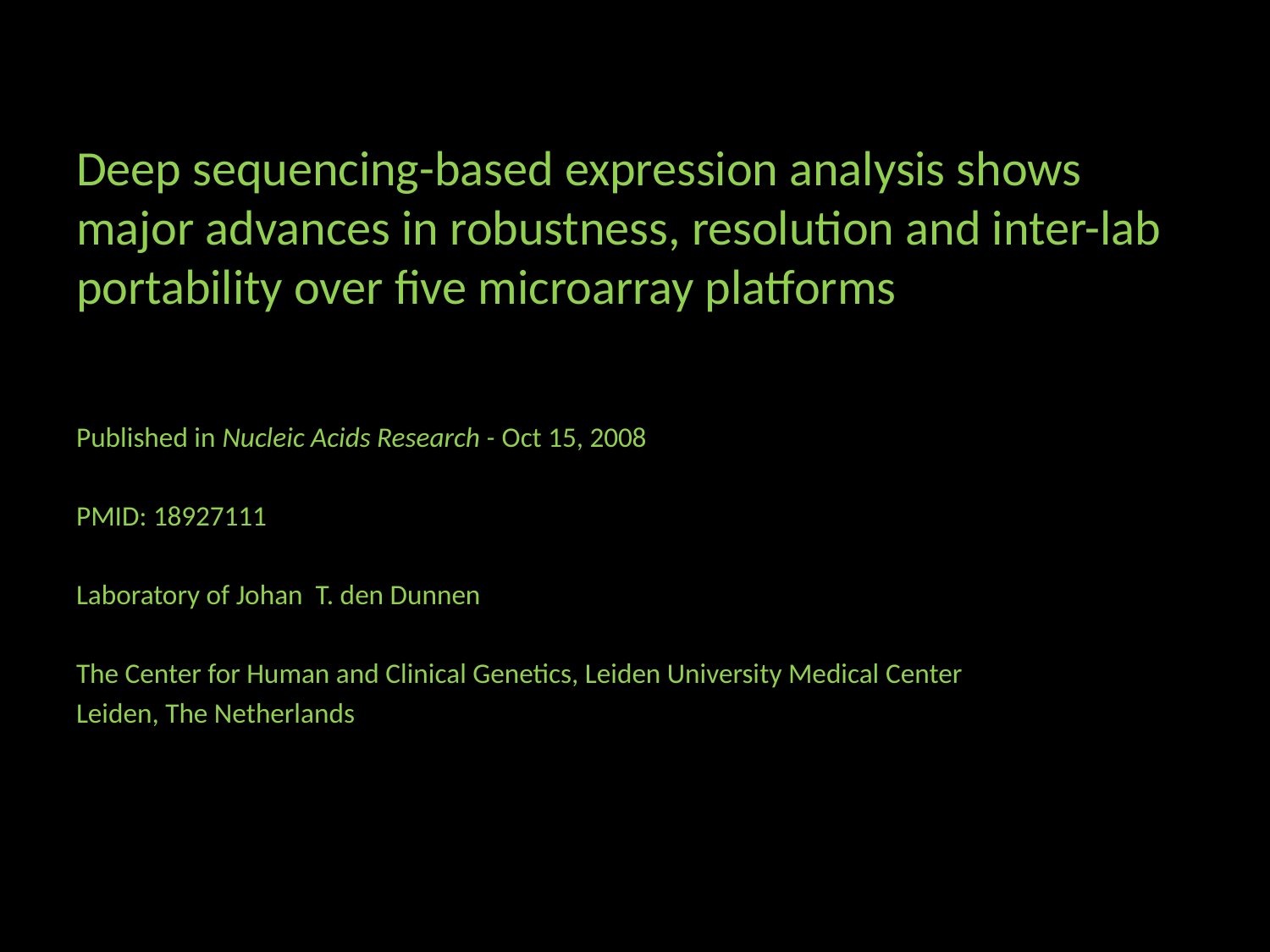

# Deep sequencing-based expression analysis shows major advances in robustness, resolution and inter-lab portability over five microarray platforms
Published in Nucleic Acids Research - Oct 15, 2008

PMID: 18927111

Laboratory of Johan  T. den Dunnen

The Center for Human and Clinical Genetics, Leiden University Medical Center
Leiden, The Netherlands